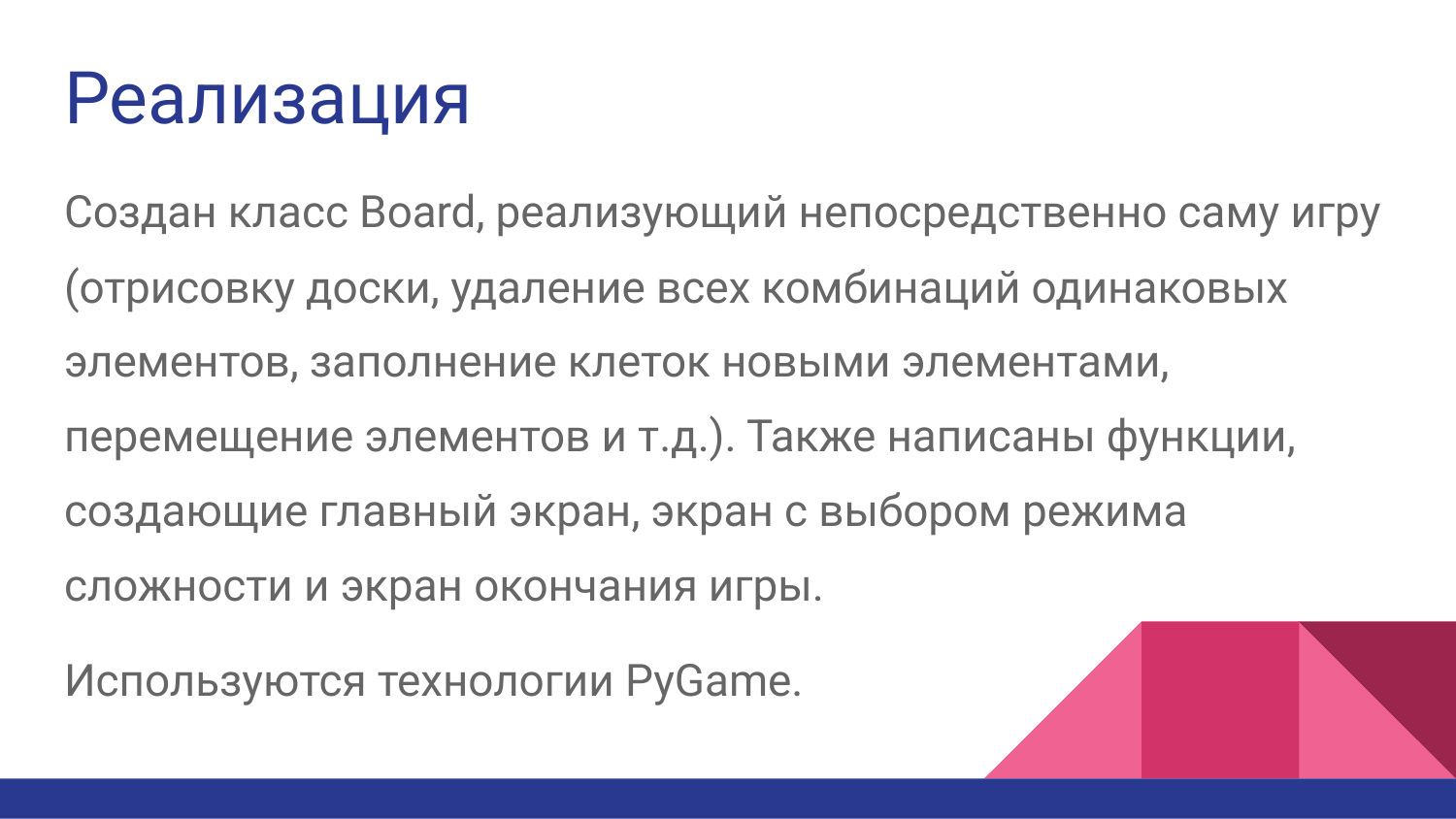

# Реализация
Создан класс Board, реализующий непосредственно саму игру (отрисовку доски, удаление всех комбинаций одинаковых элементов, заполнение клеток новыми элементами, перемещение элементов и т.д.). Также написаны функции, создающие главный экран, экран с выбором режима сложности и экран окончания игры.
Используются технологии PyGame.